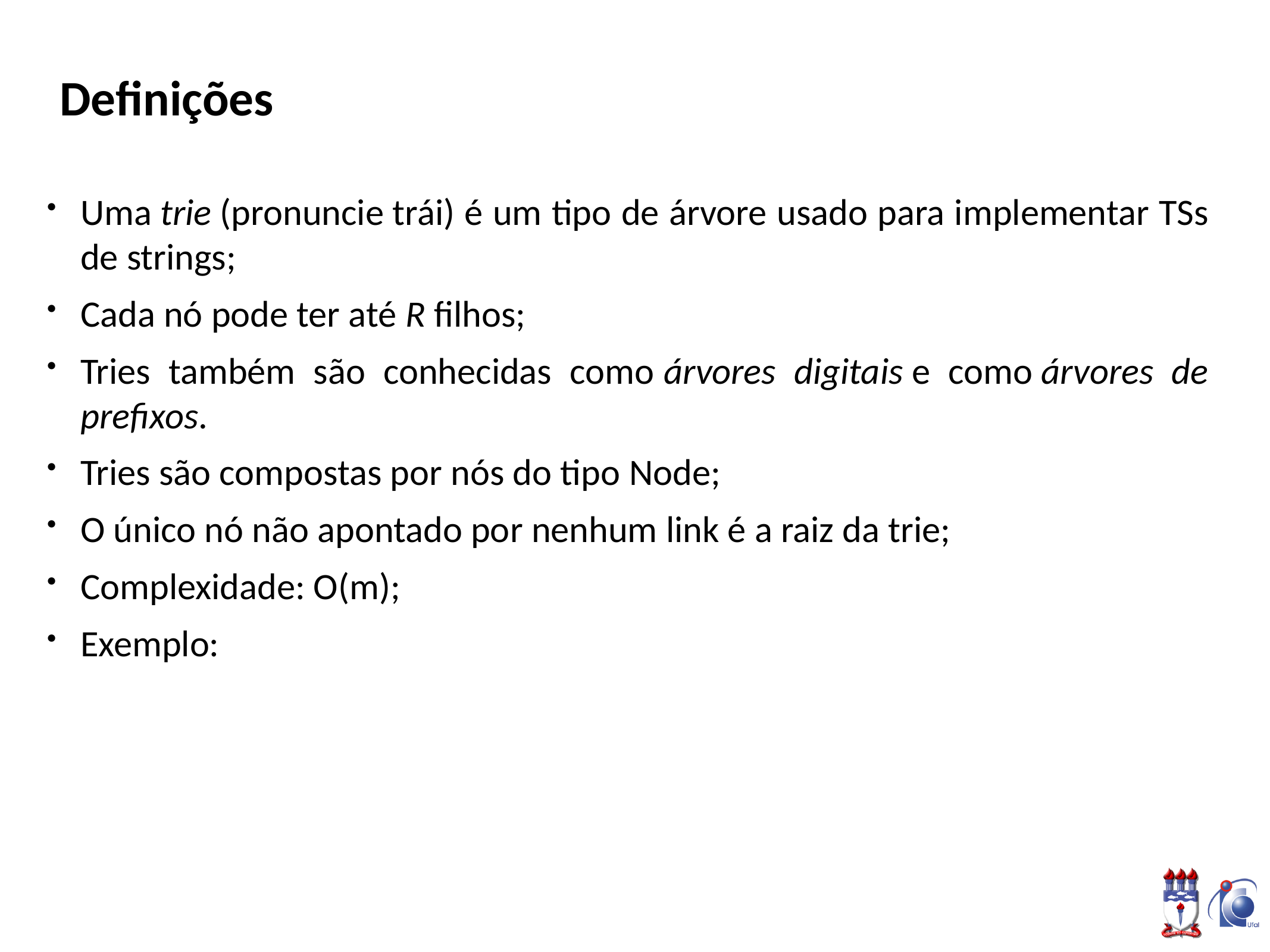

# Definições
Uma trie (pronuncie trái) é um tipo de árvore usado para implementar TSs de strings;
Cada nó pode ter até R filhos;
Tries também são conhecidas como árvores digitais e como árvores de prefixos.
Tries são compostas por nós do tipo Node;
O único nó não apontado por nenhum link é a raiz da trie;
Complexidade: O(m);
Exemplo: